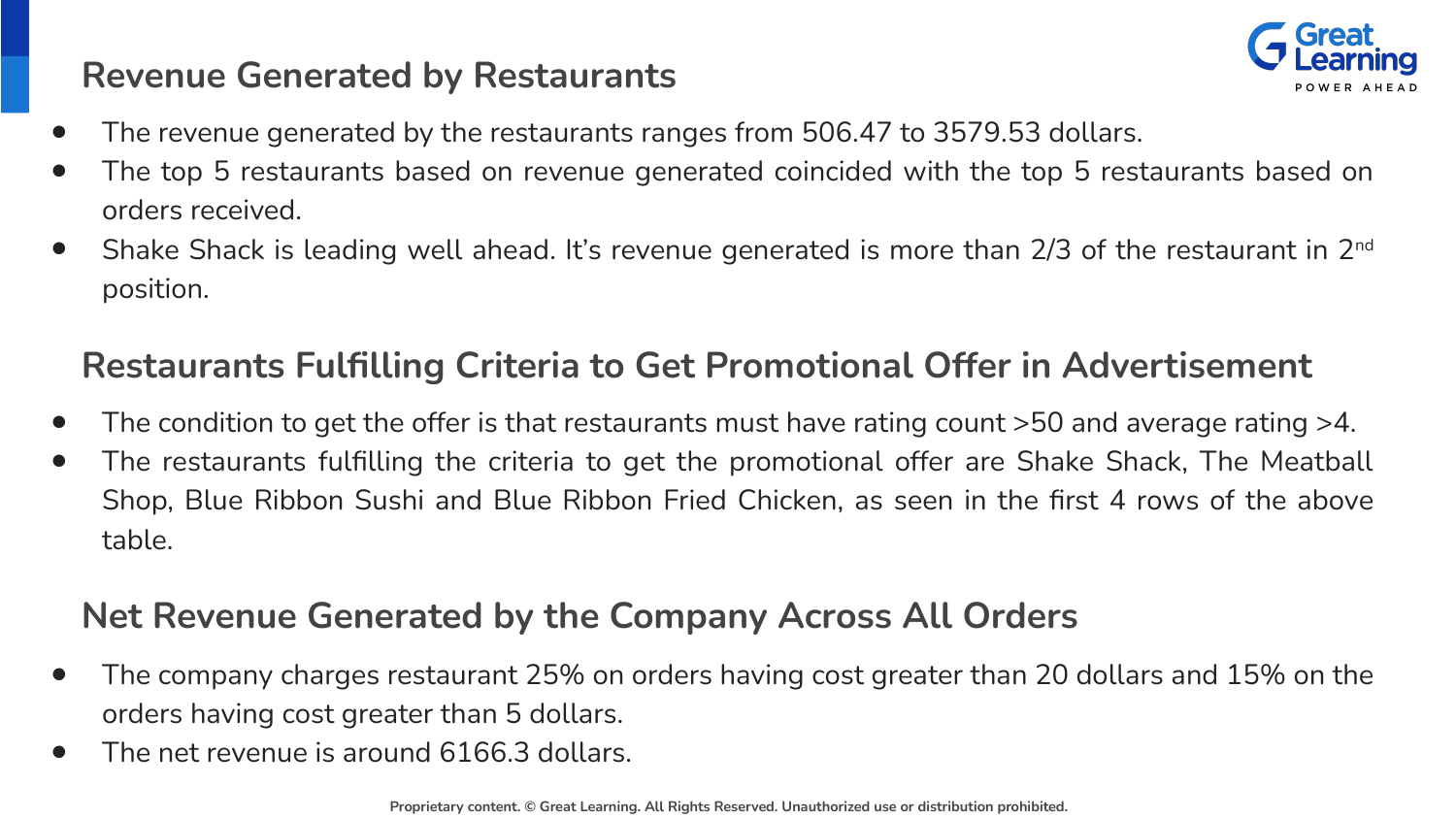

Revenue Generated by Restaurants
The revenue generated by the restaurants ranges from 506.47 to 3579.53 dollars.
The top 5 restaurants based on revenue generated coincided with the top 5 restaurants based on orders received.
Shake Shack is leading well ahead. It’s revenue generated is more than 2/3 of the restaurant in 2nd position.
# Restaurants Fulfilling Criteria to Get Promotional Offer in Advertisement
The condition to get the offer is that restaurants must have rating count >50 and average rating >4.
The restaurants fulfilling the criteria to get the promotional offer are Shake Shack, The Meatball Shop, Blue Ribbon Sushi and Blue Ribbon Fried Chicken, as seen in the first 4 rows of the above table.

Net Revenue Generated by the Company Across All Orders
The company charges restaurant 25% on orders having cost greater than 20 dollars and 15% on the orders having cost greater than 5 dollars.
The net revenue is around 6166.3 dollars.